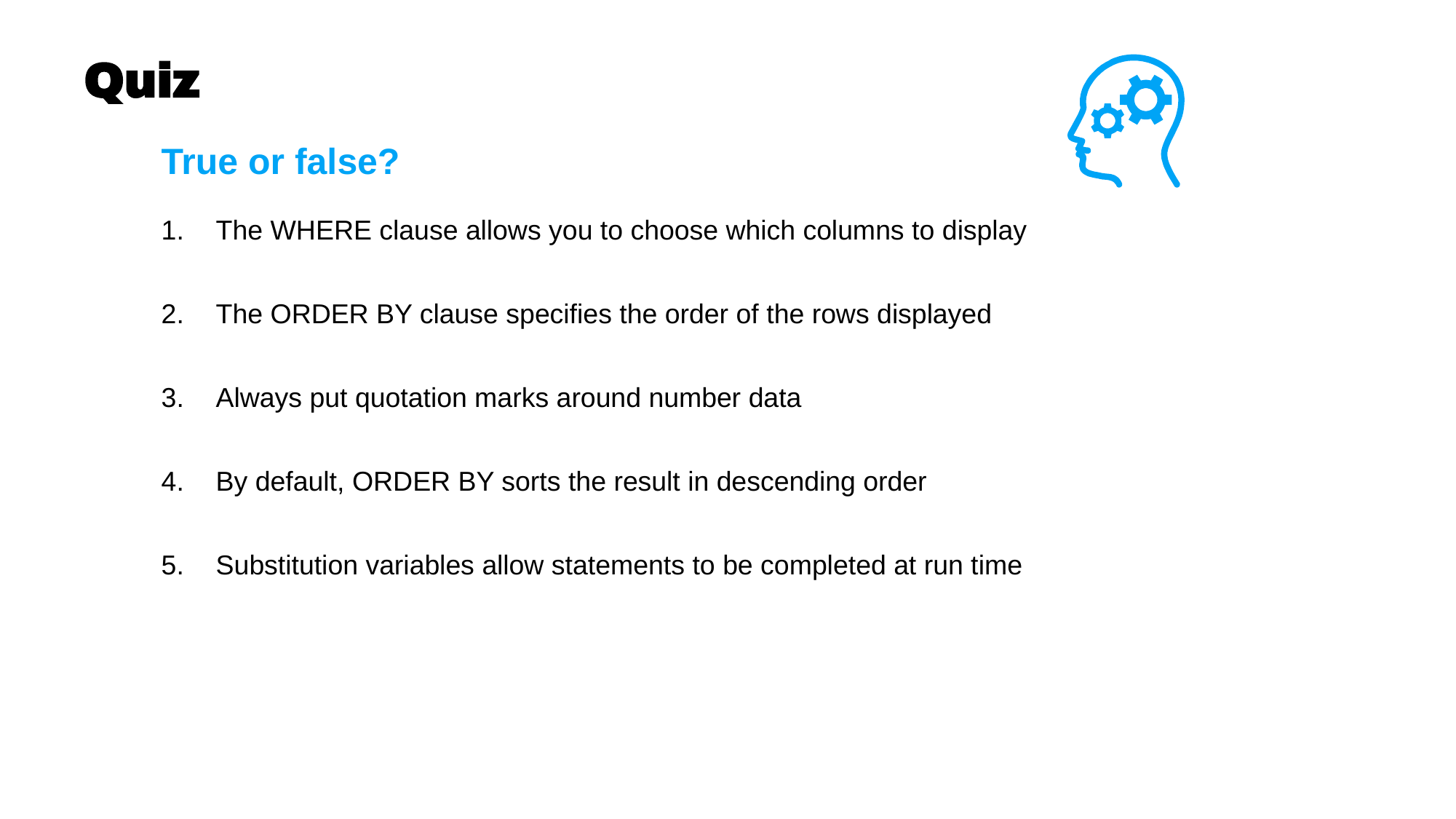

# Quiz

True or false?
The WHERE clause allows you to choose which columns to display

The ORDER BY clause specifies the order of the rows displayed

Always put quotation marks around number data

By default, ORDER BY sorts the result in descending order

Substitution variables allow statements to be completed at run time